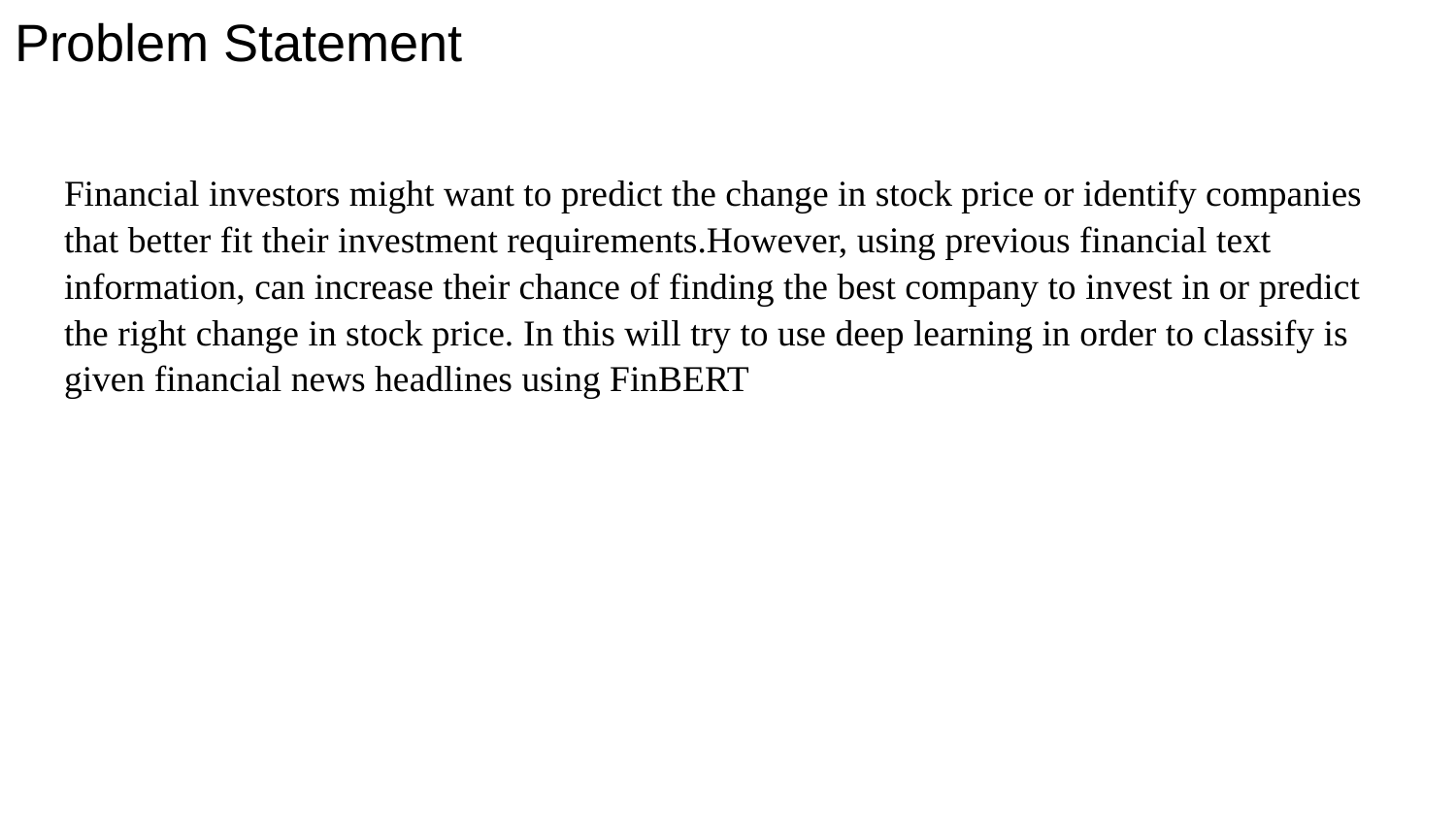

# Problem Statement
Financial investors might want to predict the change in stock price or identify companies that better fit their investment requirements.However, using previous financial text information, can increase their chance of finding the best company to invest in or predict the right change in stock price. In this will try to use deep learning in order to classify is given financial news headlines using FinBERT